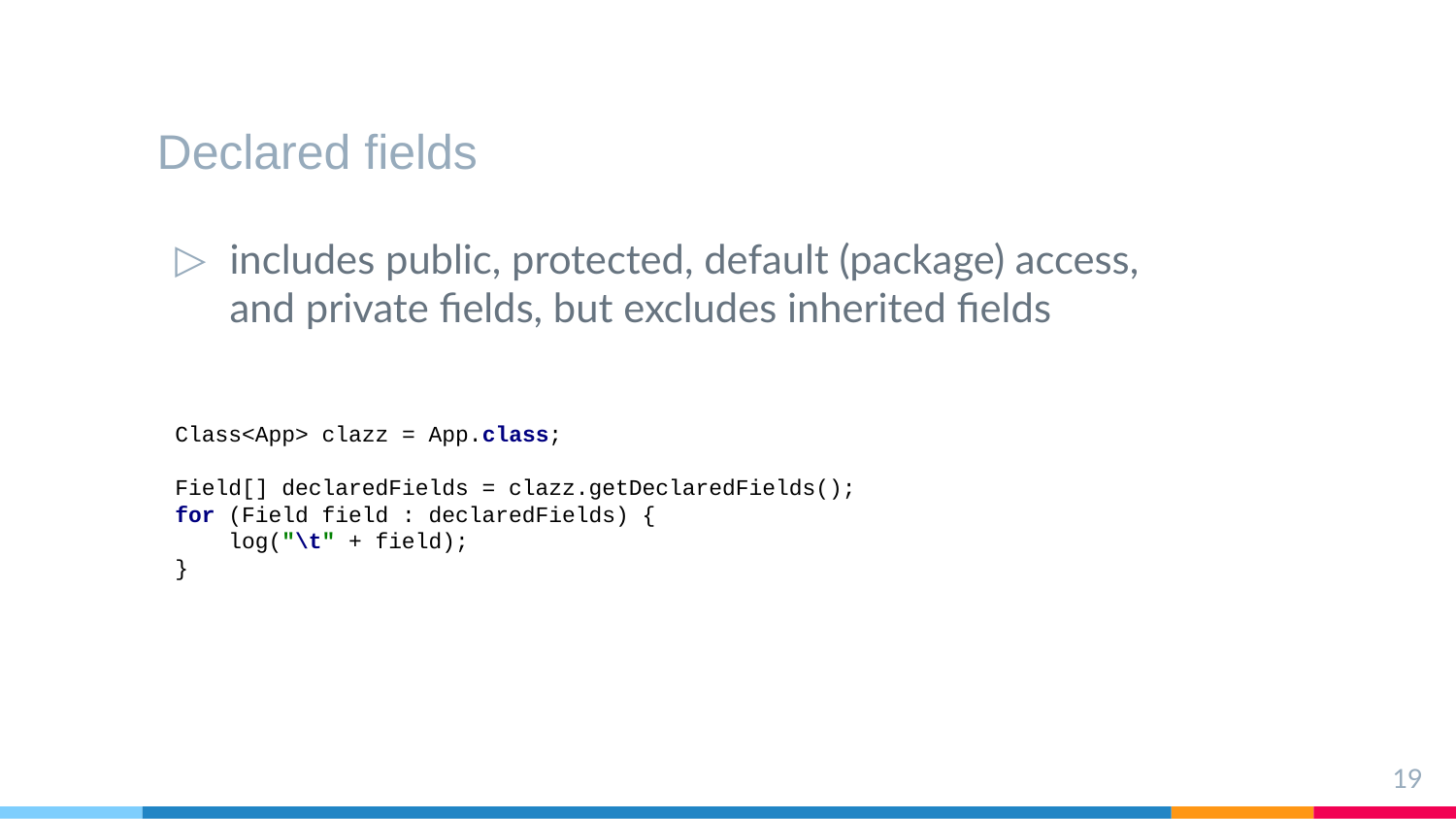

# Declared fields
includes public, protected, default (package) access, and private fields, but excludes inherited fields

Class<App> clazz = App.class;
Field[] declaredFields = clazz.getDeclaredFields();
for (Field field : declaredFields) {
    log("\t" + field);
}
19